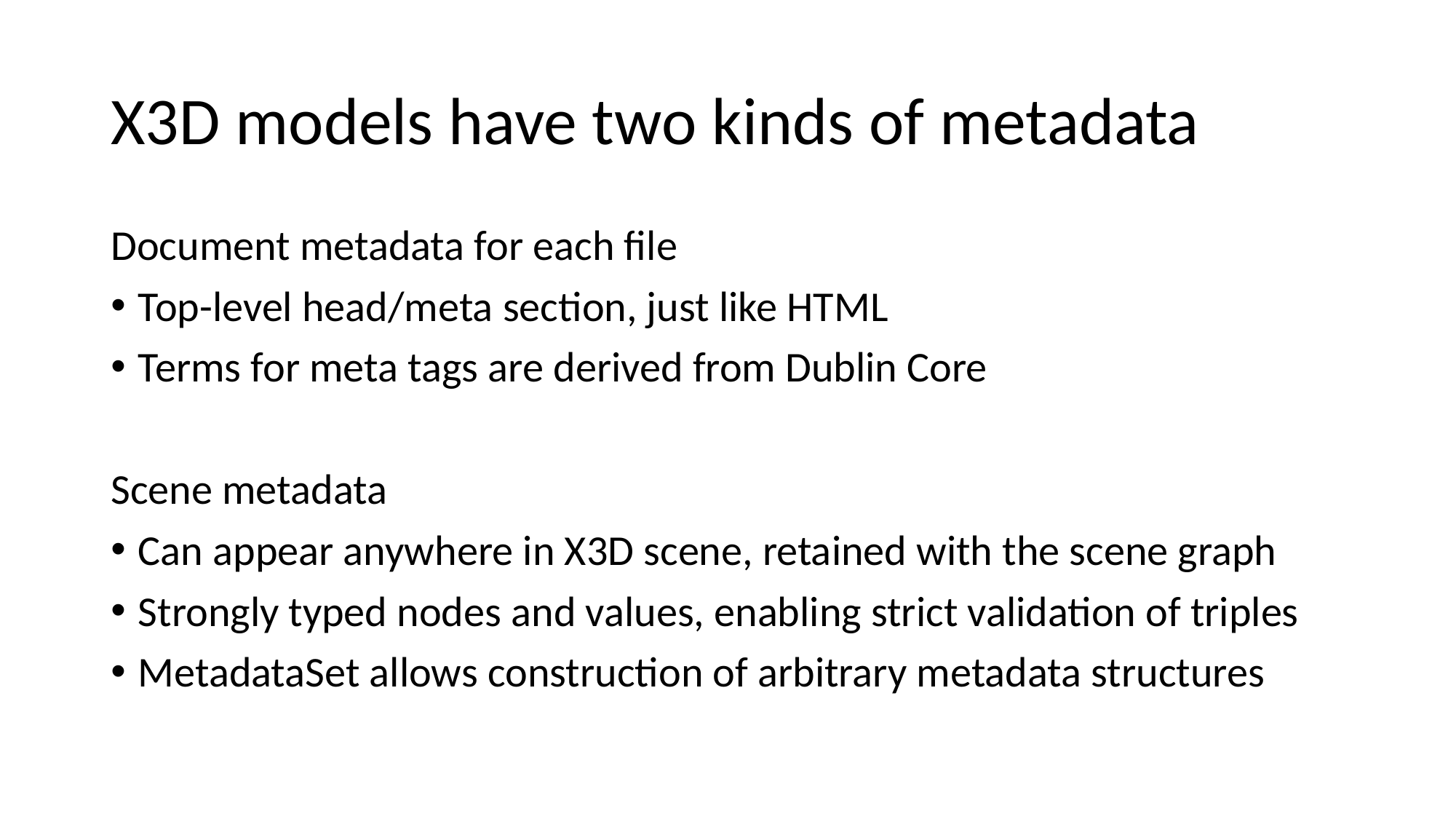

# X3D models have two kinds of metadata
Document metadata for each file
Top-level head/meta section, just like HTML
Terms for meta tags are derived from Dublin Core

Scene metadata
Can appear anywhere in X3D scene, retained with the scene graph
Strongly typed nodes and values, enabling strict validation of triples
MetadataSet allows construction of arbitrary metadata structures